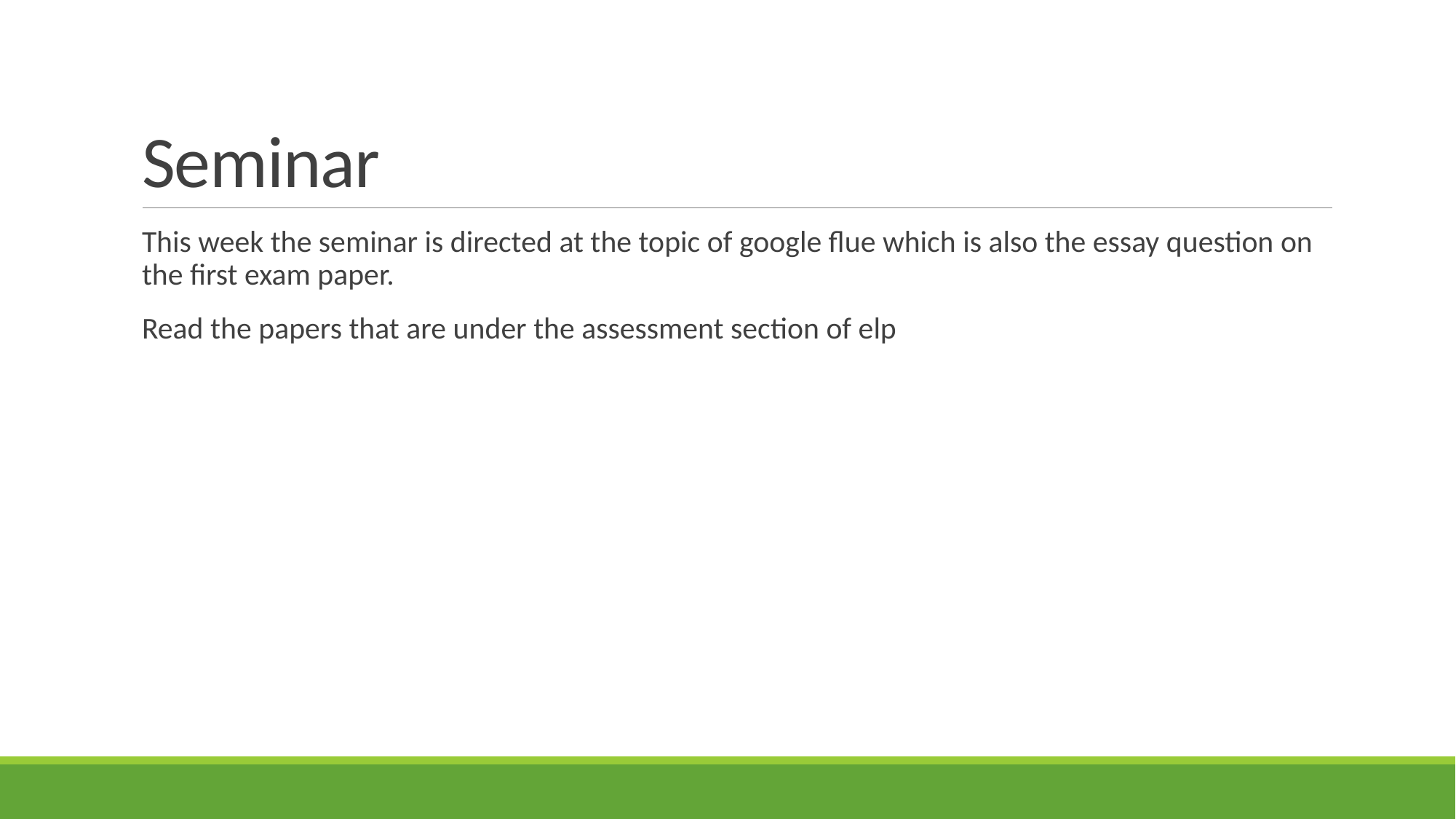

# Seminar
This week the seminar is directed at the topic of google flue which is also the essay question on the first exam paper.
Read the papers that are under the assessment section of elp